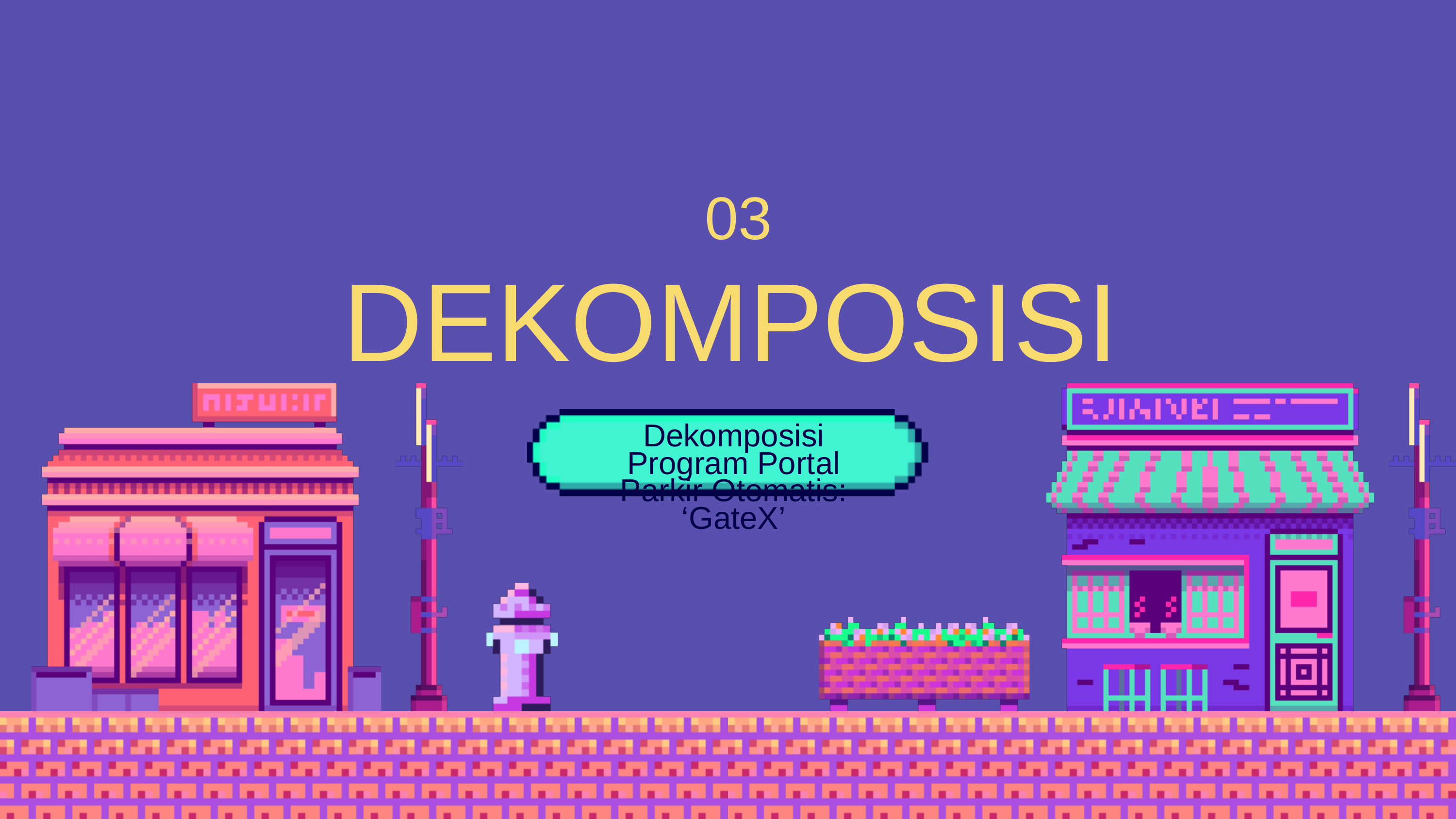

03
DEKOMPOSISI

Dekomposisi Program Portal Parkir Otomatis: ‘GateX’